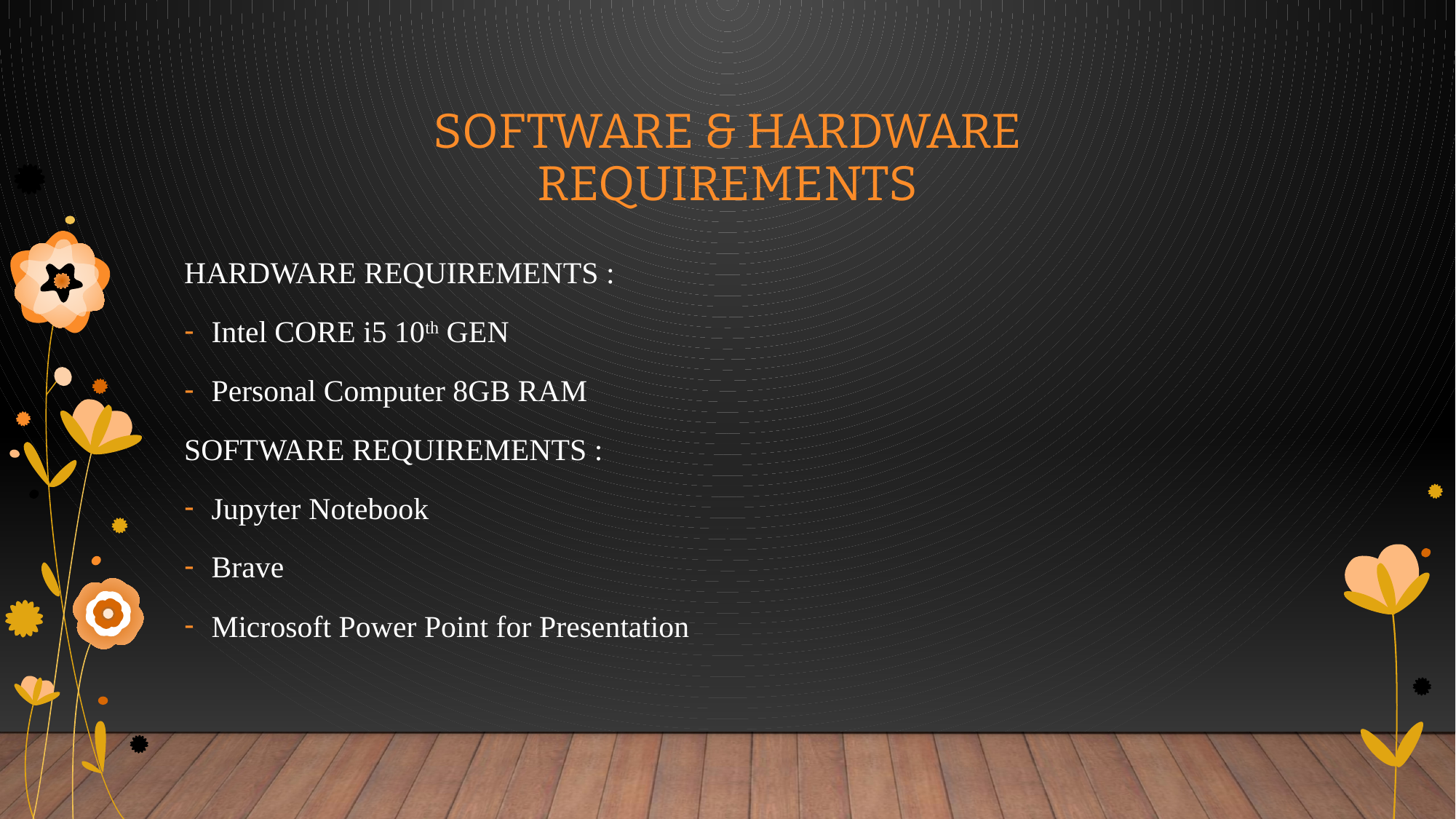

# Software & HArdWARE REQUIREMENTS
HARDWARE REQUIREMENTS :
Intel CORE i5 10th GEN
Personal Computer 8GB RAM
SOFTWARE REQUIREMENTS :
Jupyter Notebook
Brave
Microsoft Power Point for Presentation